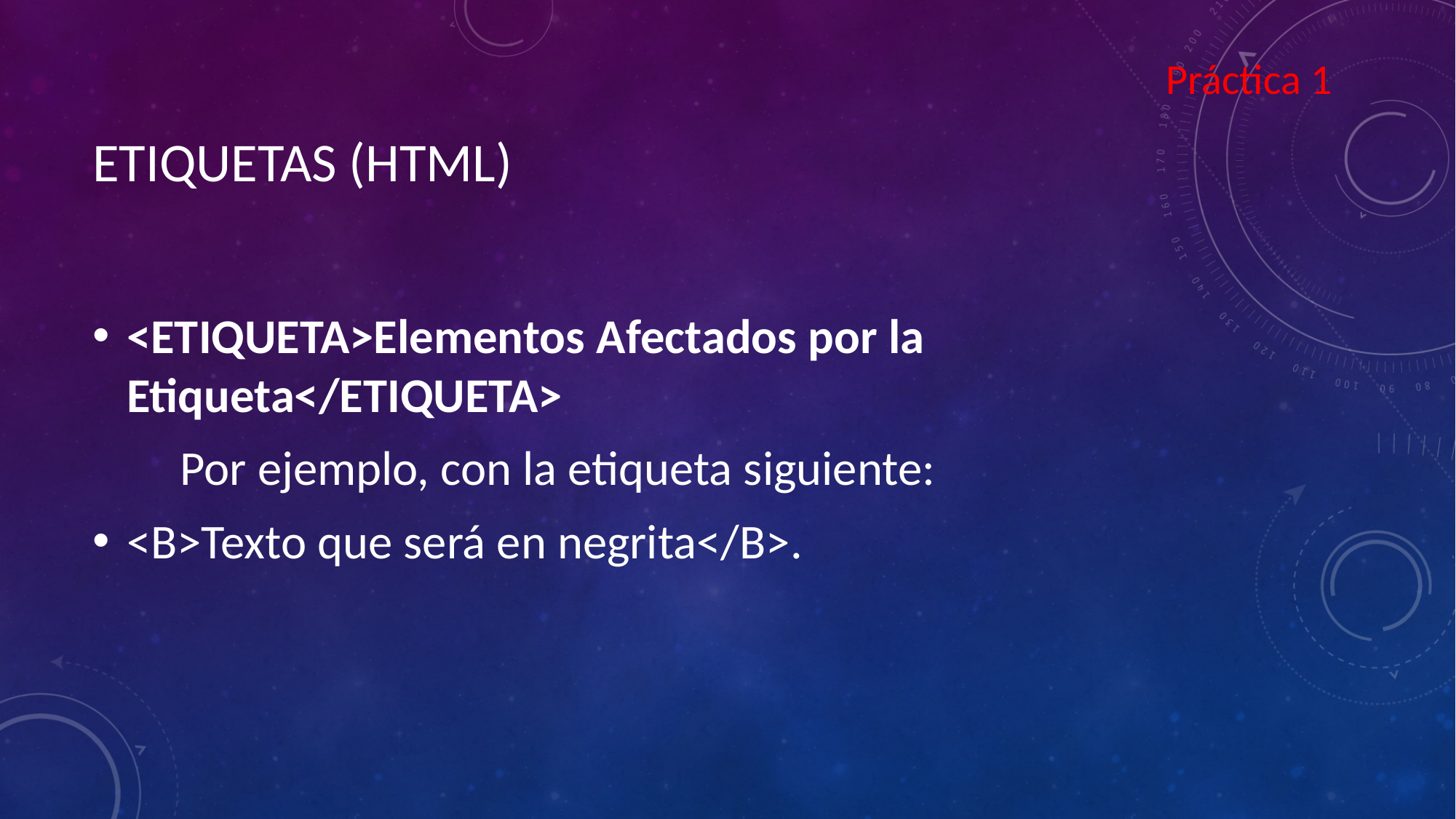

Práctica 1
# ETIQUETAS (HTML)
<ETIQUETA>Elementos Afectados por la Etiqueta</ETIQUETA>
        Por ejemplo, con la etiqueta siguiente:
<B>Texto que será en negrita</B>.